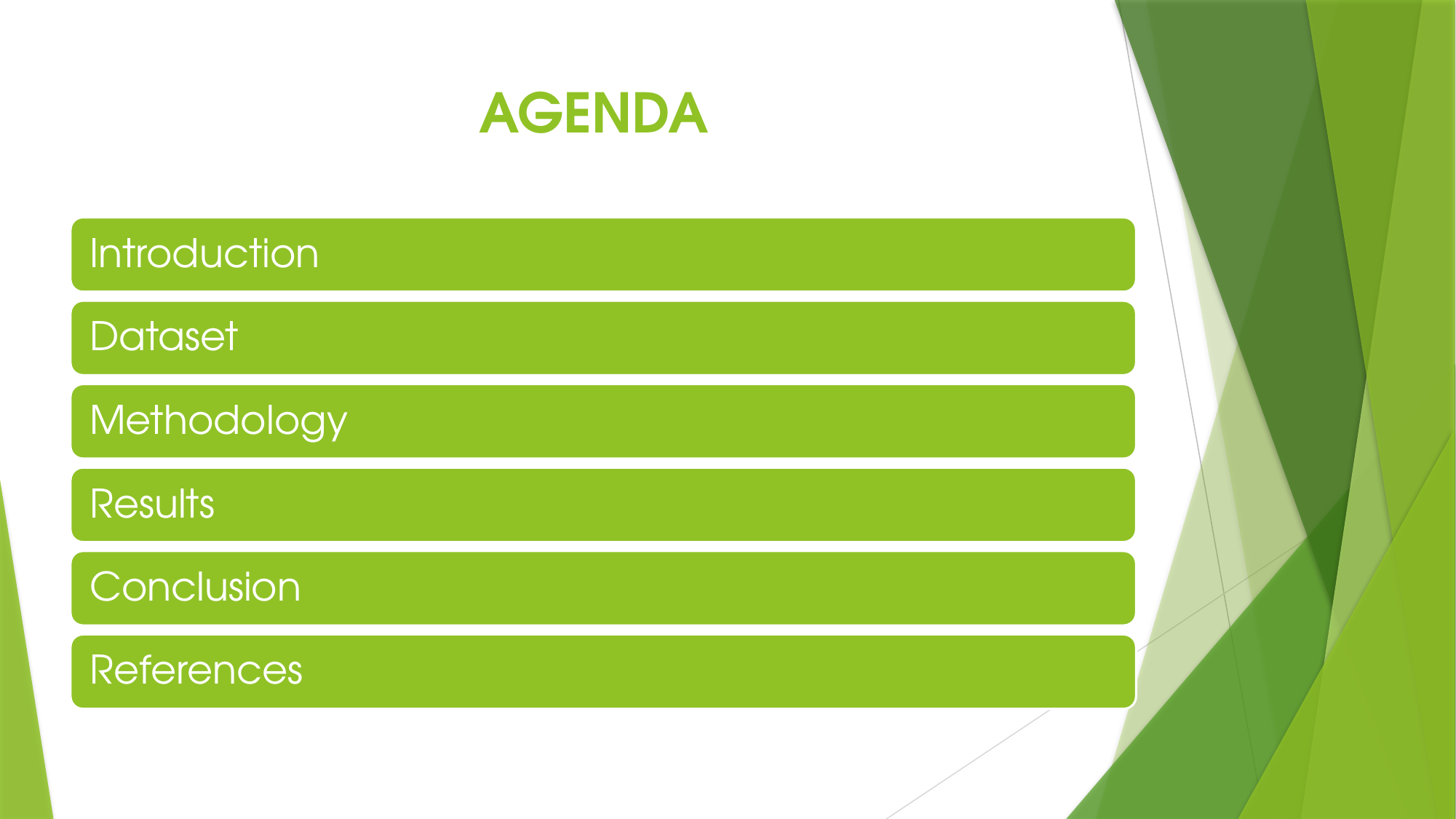

# AGENDA
Introduction
Dataset
Methodology
Results
Conclusion
References